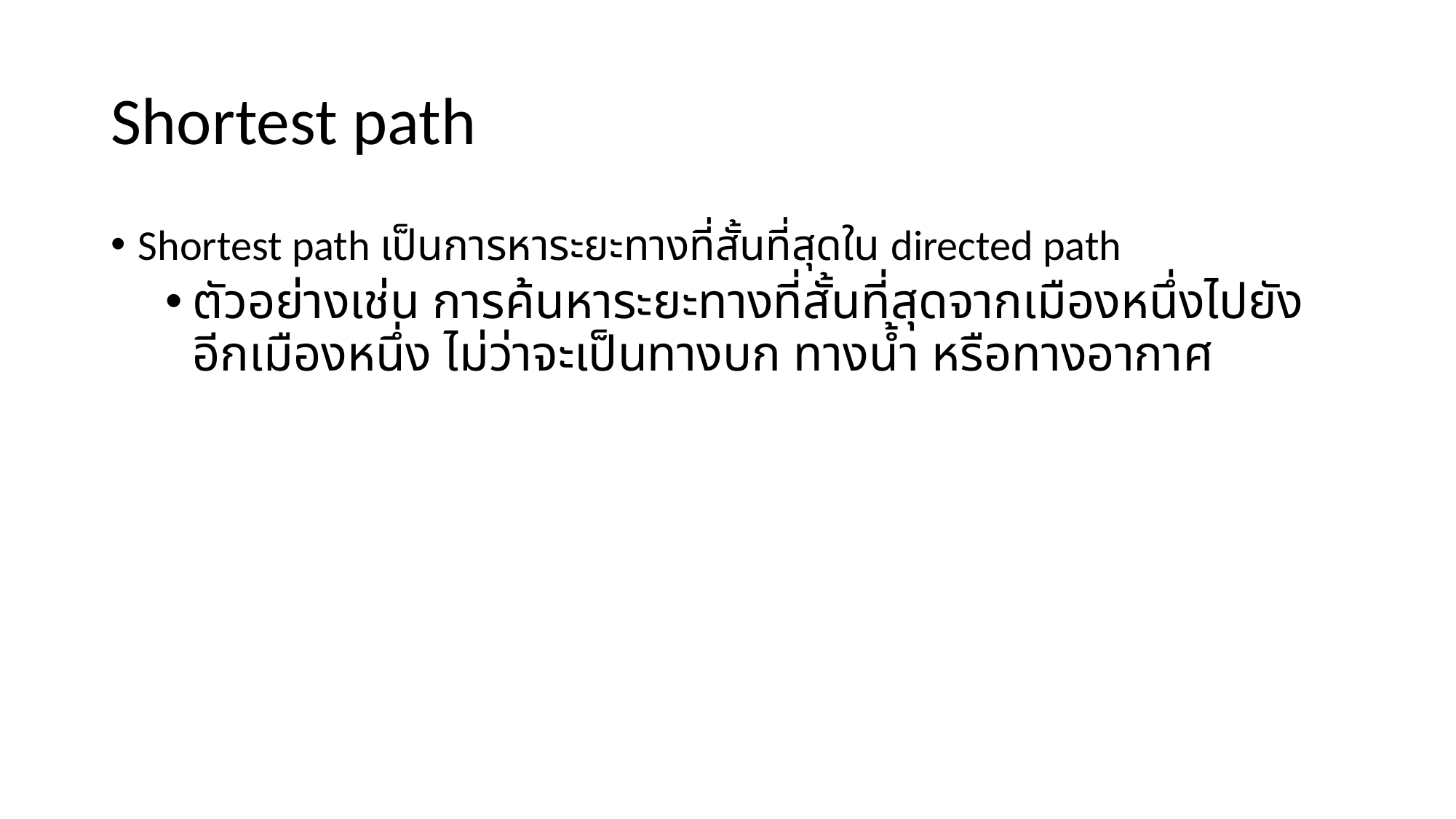

# Shortest path
Shortest path เป็นการหาระยะทางที่สั้นที่สุดใน directed path
ตัวอย่างเช่น การค้นหาระยะทางที่สั้นที่สุดจากเมืองหนึ่งไปยังอีกเมืองหนึ่ง ไม่ว่าจะเป็นทางบก ทางน้ำ หรือทางอากาศ